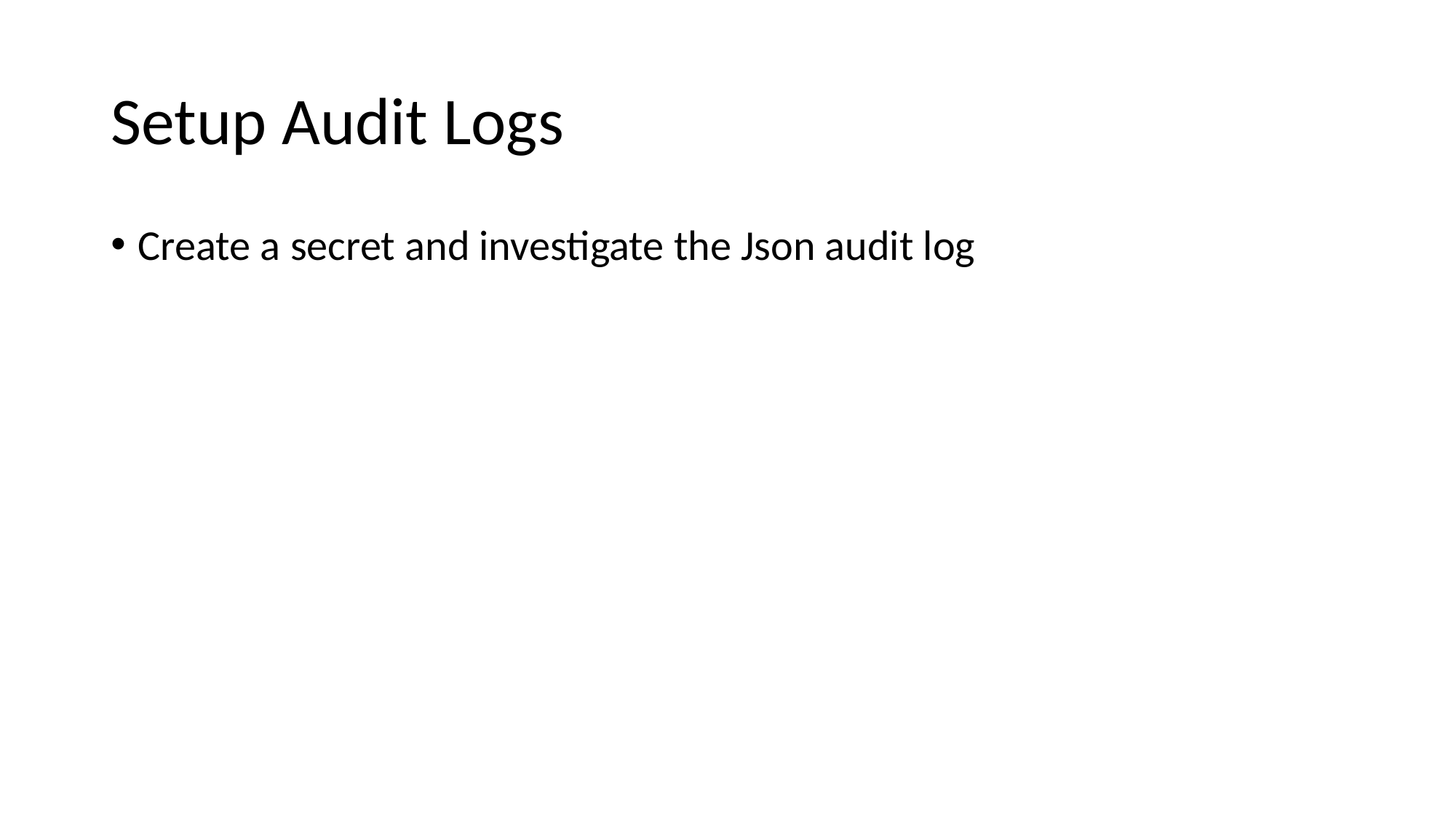

# Setup Audit Logs
Create a secret and investigate the Json audit log